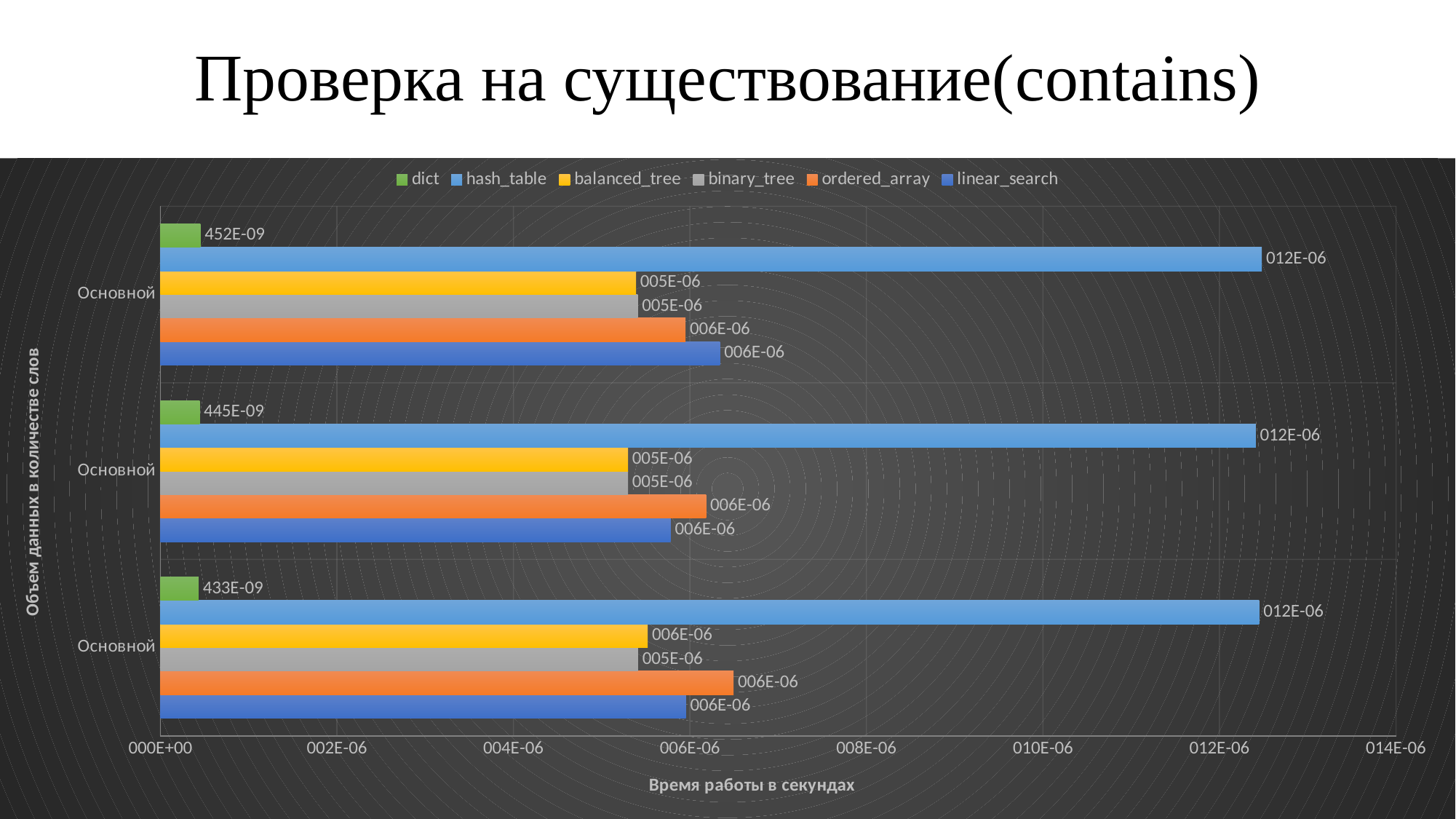

# Проверка на существование(contains)

### Chart

| Category | linear_search | ordered_array | binary_tree | balanced_tree | hash_table | dict |
|---|---|---|---|---|---|---|
| 9251 | 5.95389256772705e-06 | 6.49510866989252e-06 | 5.41267646556157e-06 | 5.52084236940864e-06 | 1.24491558707916e-05 | 4.33050198318403e-07 |
| 27030 | 5.77984674745165e-06 | 6.18261459497359e-06 | 5.29803481756472e-06 | 5.29802599704755e-06 | 1.24118171971328e-05 | 4.44606988464423e-07 |
| 110735 | 6.33972301630423e-06 | 5.95085108560617e-06 | 5.40818641453492e-06 | 5.39011151525685e-06 | 1.24804262125169e-05 | 4.52186828026272e-07 |